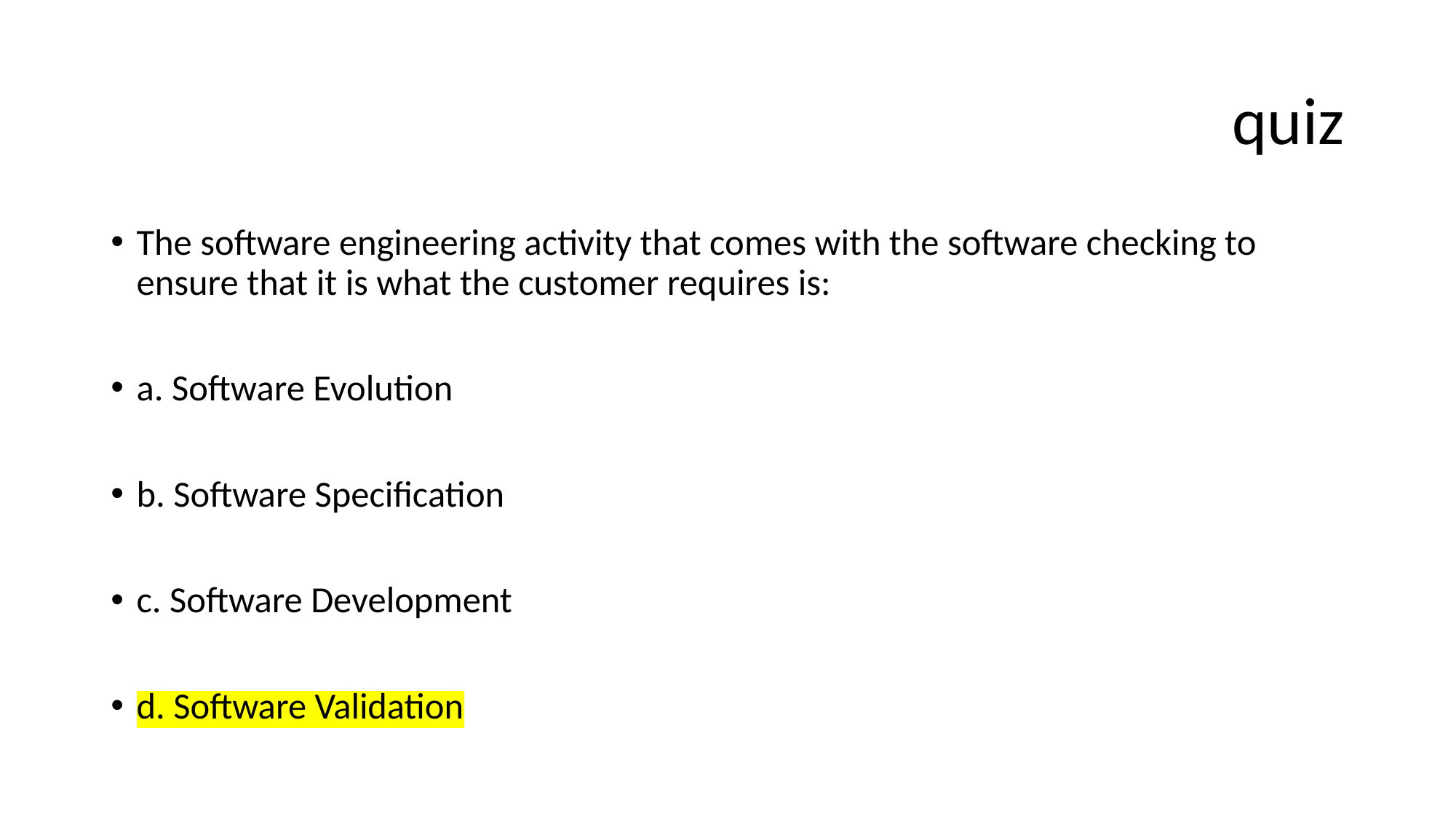

# quiz
The software engineering activity that comes with the software checking to ensure that it is what the customer requires is:

a. Software Evolution

b. Software Specification

c. Software Development

d. Software Validation